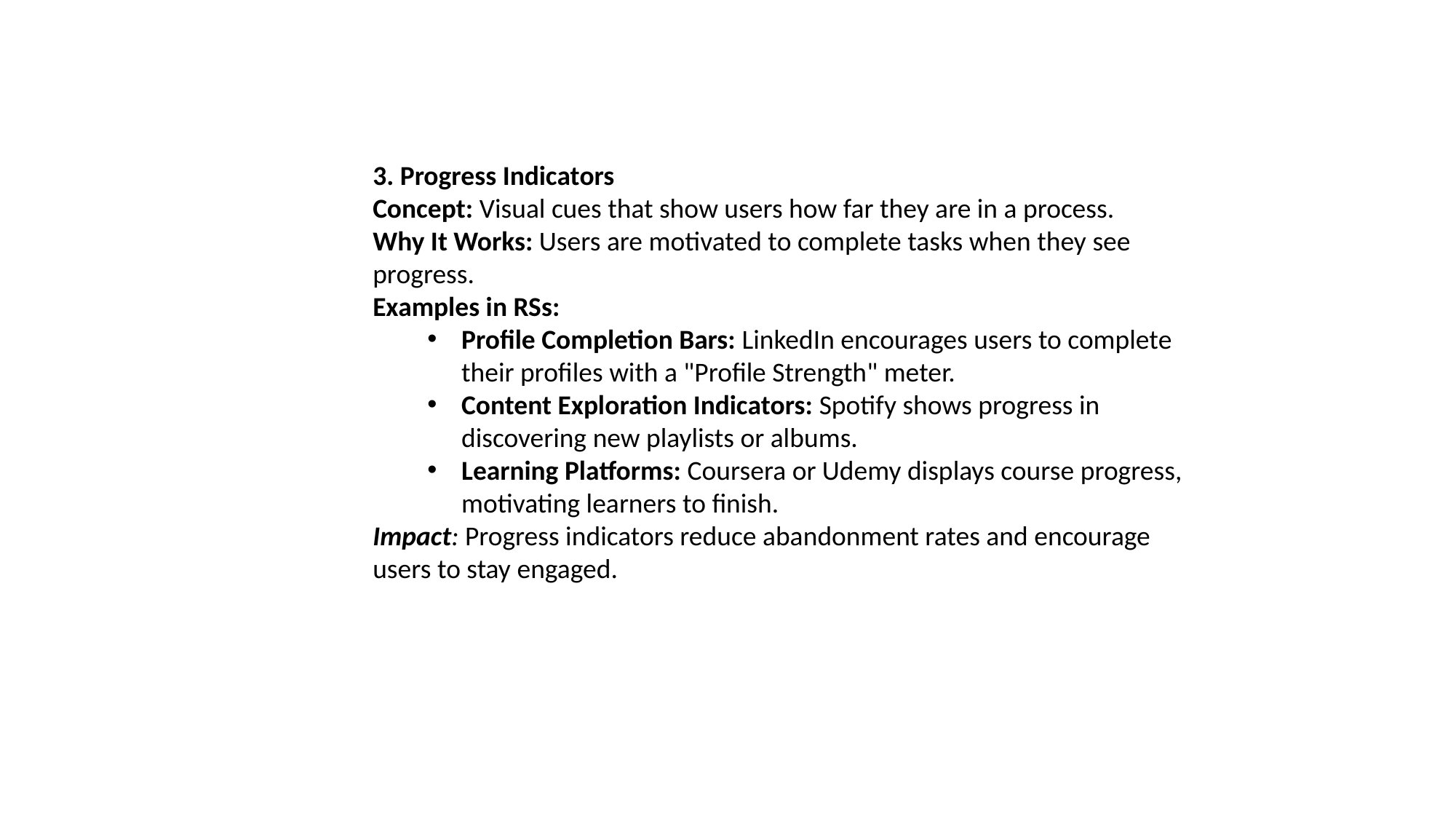

3. Progress Indicators
Concept: Visual cues that show users how far they are in a process.
Why It Works: Users are motivated to complete tasks when they see progress.
Examples in RSs:
Profile Completion Bars: LinkedIn encourages users to complete their profiles with a "Profile Strength" meter.
Content Exploration Indicators: Spotify shows progress in discovering new playlists or albums.
Learning Platforms: Coursera or Udemy displays course progress, motivating learners to finish.
Impact: Progress indicators reduce abandonment rates and encourage users to stay engaged.